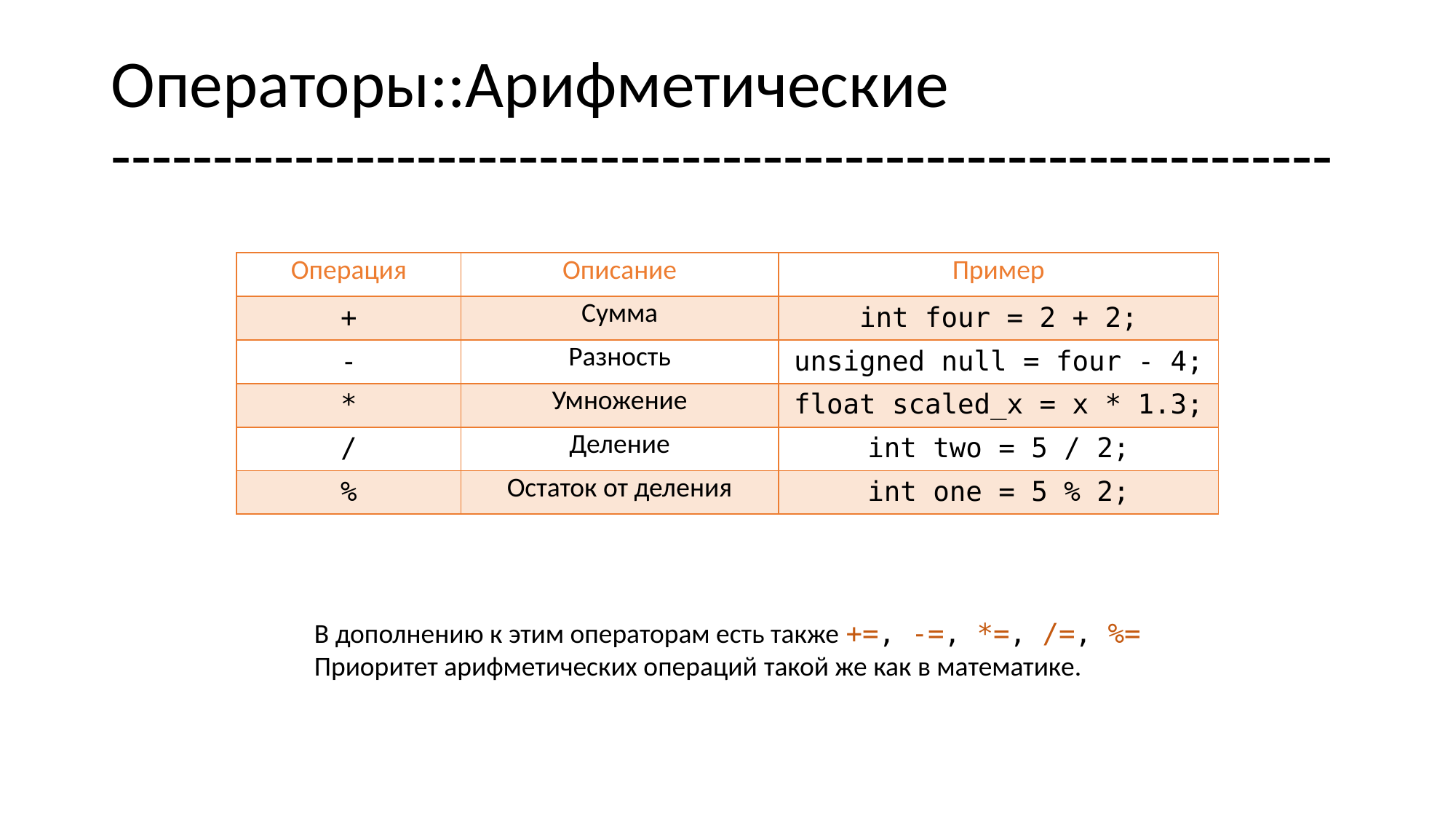

# Операторы::Арифметические ------------------------------------------------------------
| Операция | Описание | Пример |
| --- | --- | --- |
| + | Сумма | int four = 2 + 2; |
| - | Разность | unsigned null = four - 4; |
| \* | Умножение | float scaled\_x = x \* 1.3; |
| / | Деление | int two = 5 / 2; |
| % | Остаток от деления | int one = 5 % 2; |
В дополнению к этим операторам есть также +=, -=, *=, /=, %=
Приоритет арифметических операций такой же как в математике.